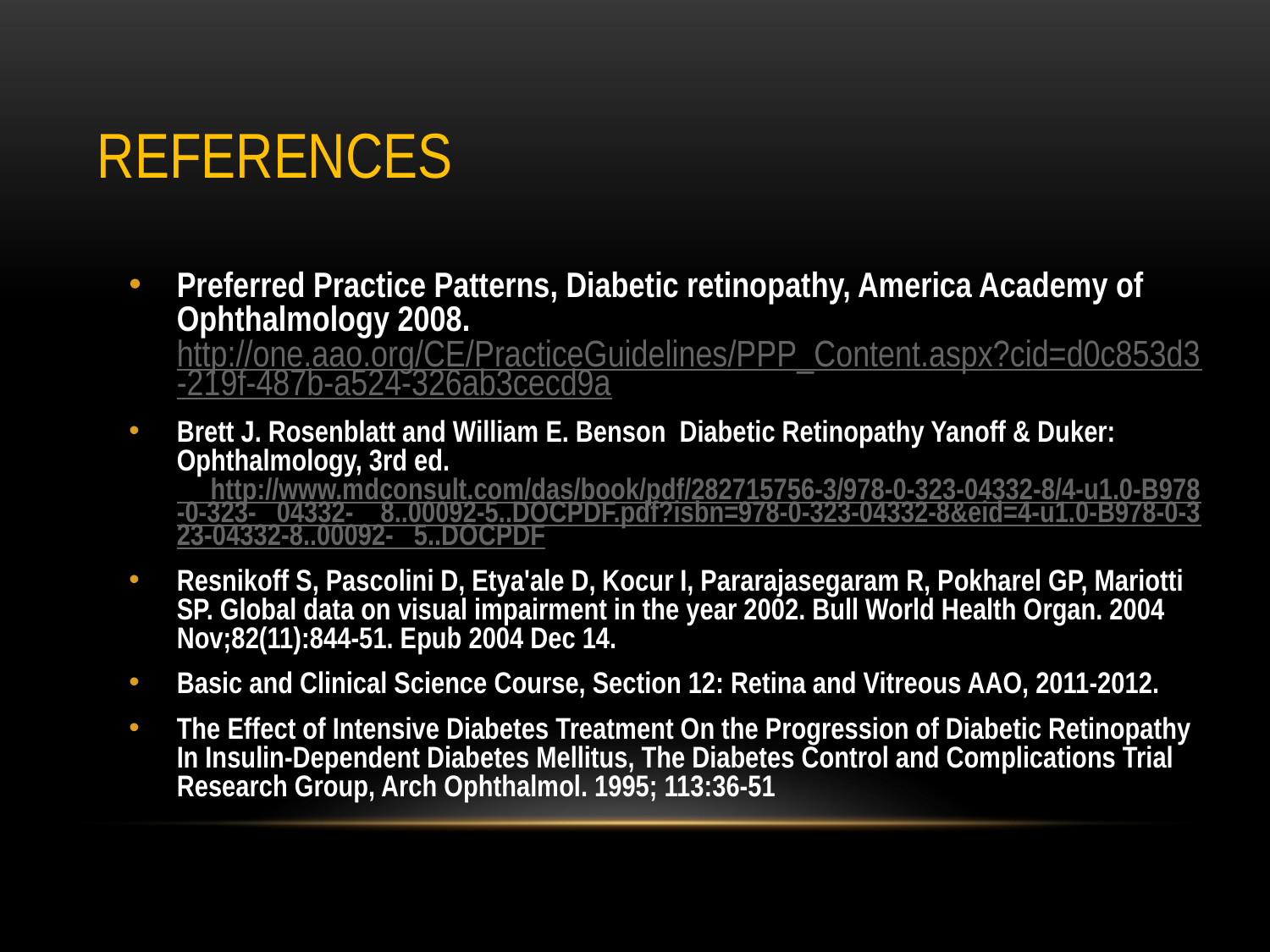

# REFERENCES
Preferred Practice Patterns, Diabetic retinopathy, America Academy of Ophthalmology 2008. http://one.aao.org/CE/PracticeGuidelines/PPP_Content.aspx?cid=d0c853d3-219f-487b-a524-326ab3cecd9a
Brett J. Rosenblatt and William E. Benson  Diabetic Retinopathy Yanoff & Duker: Ophthalmology, 3rd ed.      http://www.mdconsult.com/das/book/pdf/282715756-3/978-0-323-04332-8/4-u1.0-B978-0-323-   04332-    8..00092-5..DOCPDF.pdf?isbn=978-0-323-04332-8&eid=4-u1.0-B978-0-323-04332-8..00092-   5..DOCPDF
Resnikoff S, Pascolini D, Etya'ale D, Kocur I, Pararajasegaram R, Pokharel GP, Mariotti SP. Global data on visual impairment in the year 2002. Bull World Health Organ. 2004 Nov;82(11):844-51. Epub 2004 Dec 14.
Basic and Clinical Science Course, Section 12: Retina and Vitreous AAO, 2011-2012.
The Effect of Intensive Diabetes Treatment On the Progression of Diabetic Retinopathy  In Insulin-Dependent Diabetes Mellitus, The Diabetes Control and Complications Trial  Research Group, Arch Ophthalmol. 1995; 113:36-51